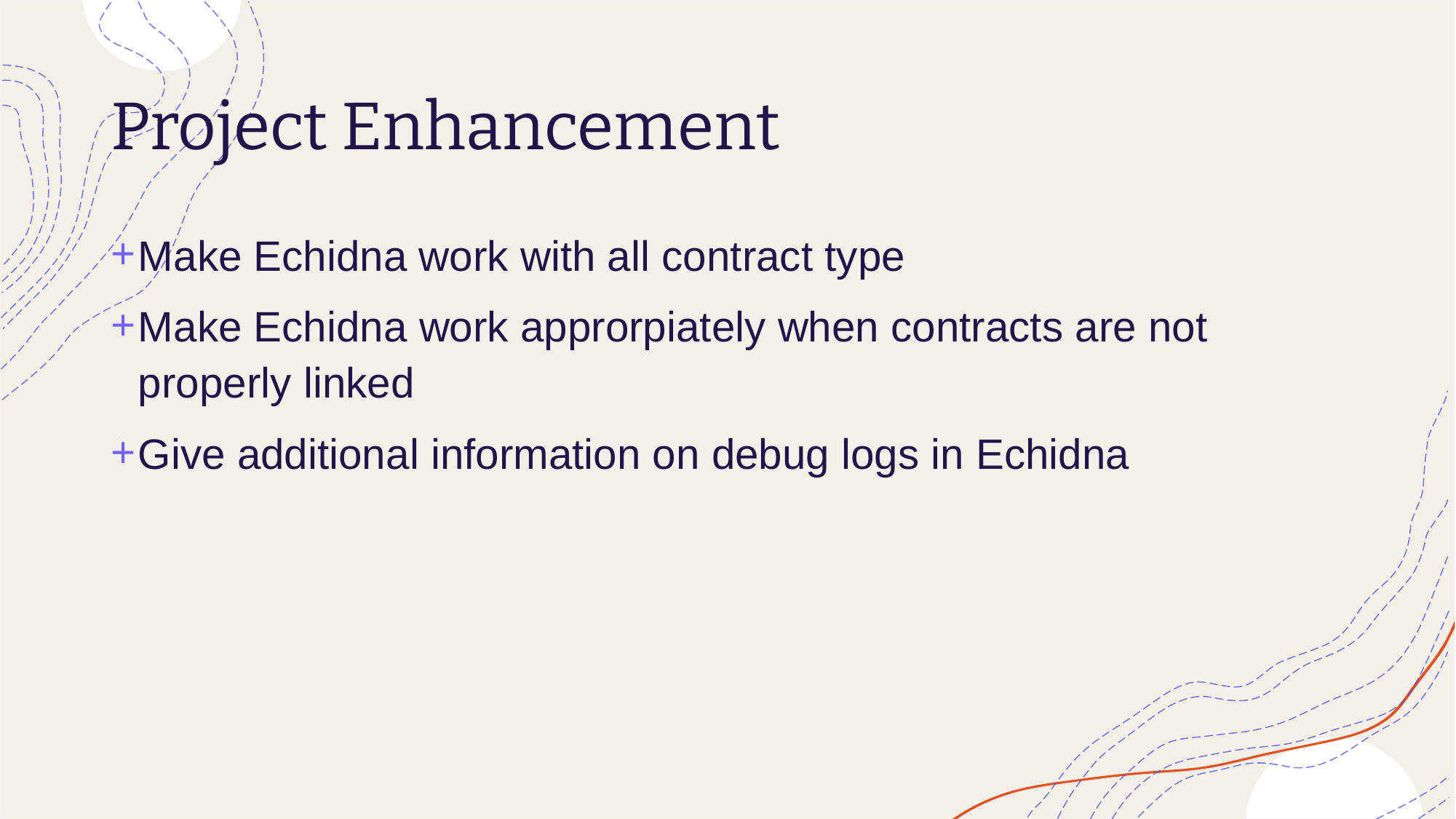

# Project Enhancement
Make Echidna work with all contract type
Make Echidna work approrpiately when contracts are not properly linked
Give additional information on debug logs in Echidna